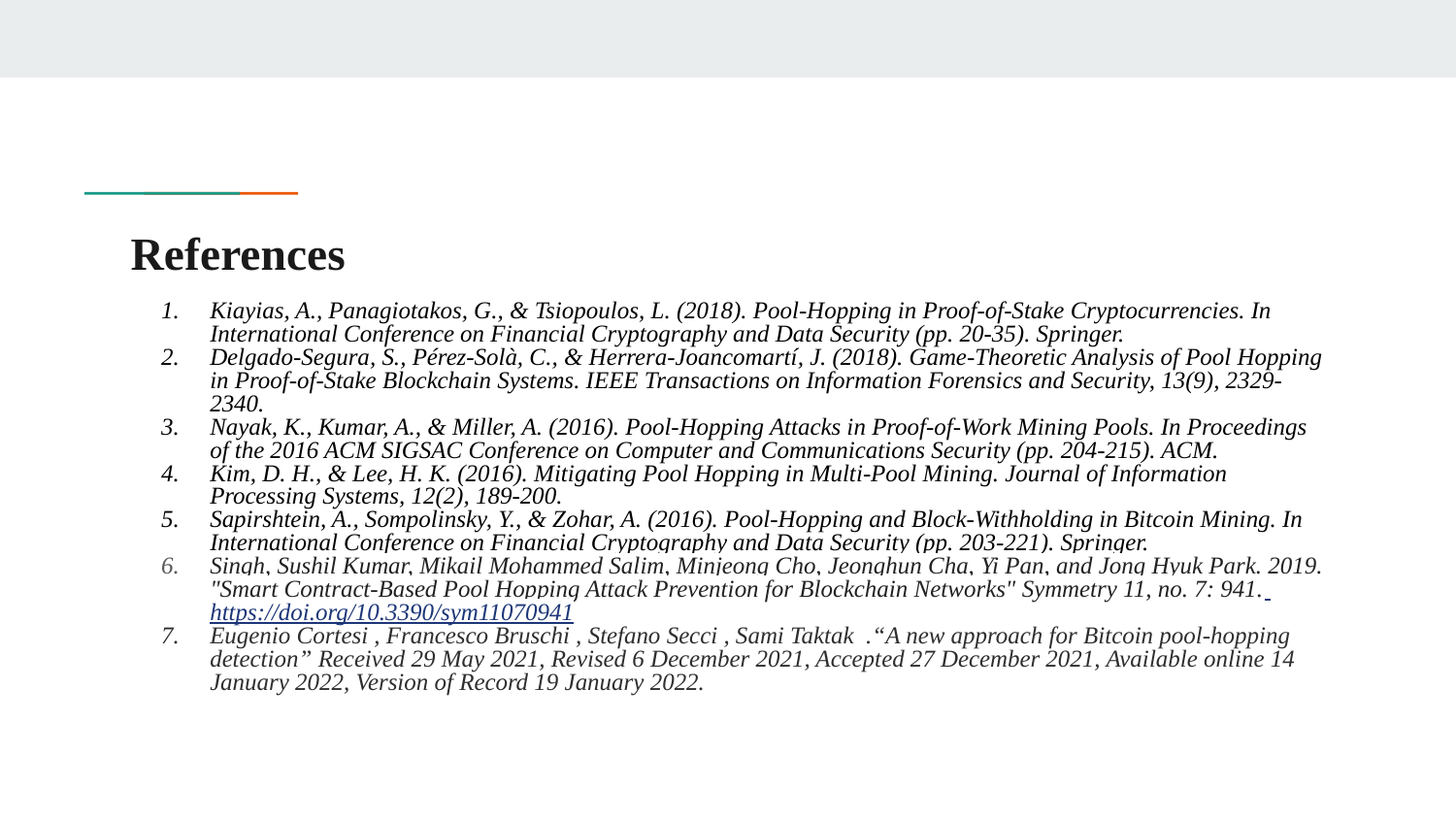

# References
Kiayias, A., Panagiotakos, G., & Tsiopoulos, L. (2018). Pool-Hopping in Proof-of-Stake Cryptocurrencies. In International Conference on Financial Cryptography and Data Security (pp. 20-35). Springer.
Delgado-Segura, S., Pérez-Solà, C., & Herrera-Joancomartí, J. (2018). Game-Theoretic Analysis of Pool Hopping in Proof-of-Stake Blockchain Systems. IEEE Transactions on Information Forensics and Security, 13(9), 2329-2340.
Nayak, K., Kumar, A., & Miller, A. (2016). Pool-Hopping Attacks in Proof-of-Work Mining Pools. In Proceedings of the 2016 ACM SIGSAC Conference on Computer and Communications Security (pp. 204-215). ACM.
Kim, D. H., & Lee, H. K. (2016). Mitigating Pool Hopping in Multi-Pool Mining. Journal of Information Processing Systems, 12(2), 189-200.
Sapirshtein, A., Sompolinsky, Y., & Zohar, A. (2016). Pool-Hopping and Block-Withholding in Bitcoin Mining. In International Conference on Financial Cryptography and Data Security (pp. 203-221). Springer.
Singh, Sushil Kumar, Mikail Mohammed Salim, Minjeong Cho, Jeonghun Cha, Yi Pan, and Jong Hyuk Park. 2019. "Smart Contract-Based Pool Hopping Attack Prevention for Blockchain Networks" Symmetry 11, no. 7: 941. https://doi.org/10.3390/sym11070941
Eugenio Cortesi , Francesco Bruschi , Stefano Secci , Sami Taktak  .“A new approach for Bitcoin pool-hopping detection” Received 29 May 2021, Revised 6 December 2021, Accepted 27 December 2021, Available online 14 January 2022, Version of Record 19 January 2022.